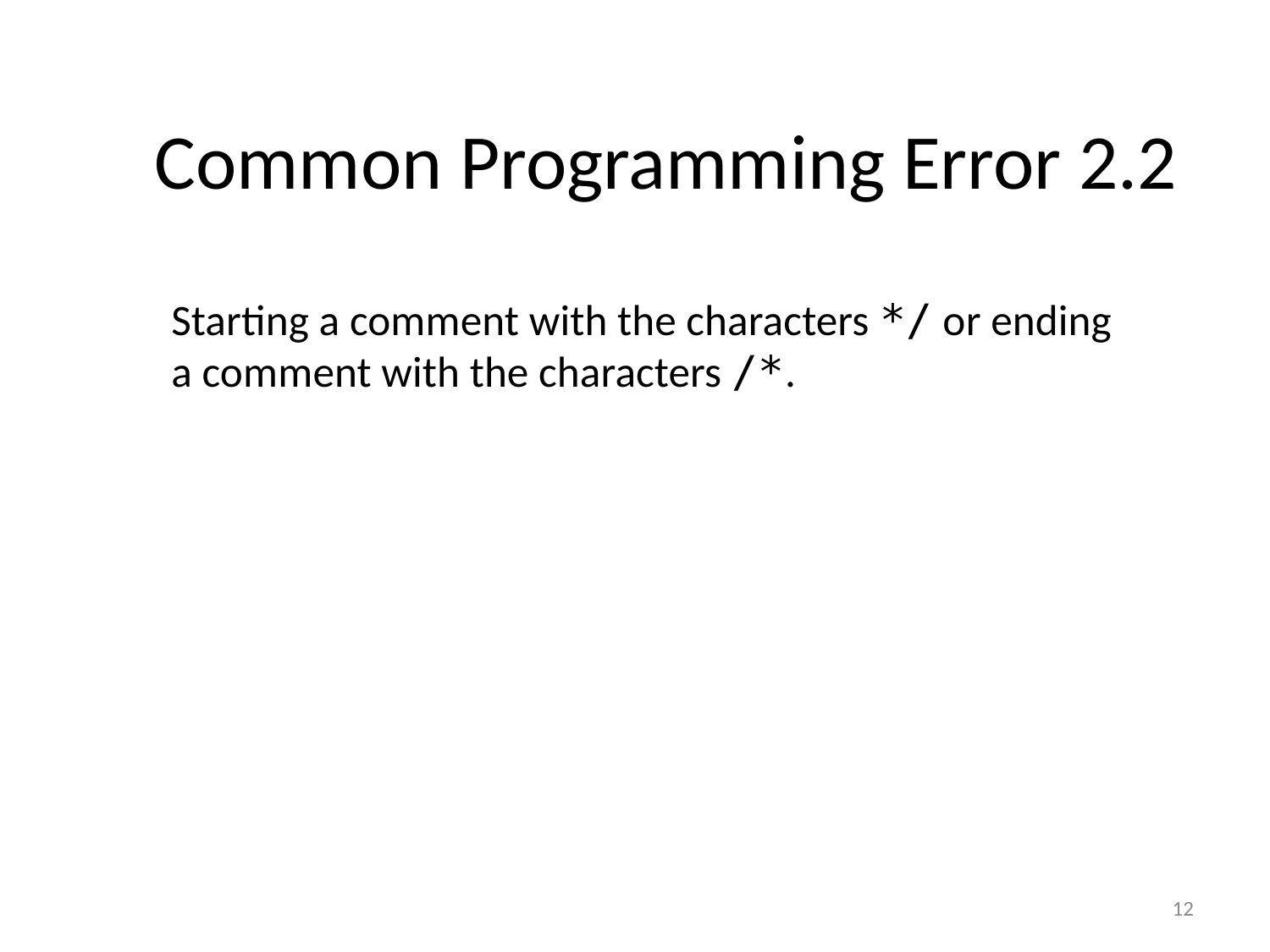

# Common Programming Error 2.2
Starting a comment with the characters */ or ending a comment with the characters /*.
12